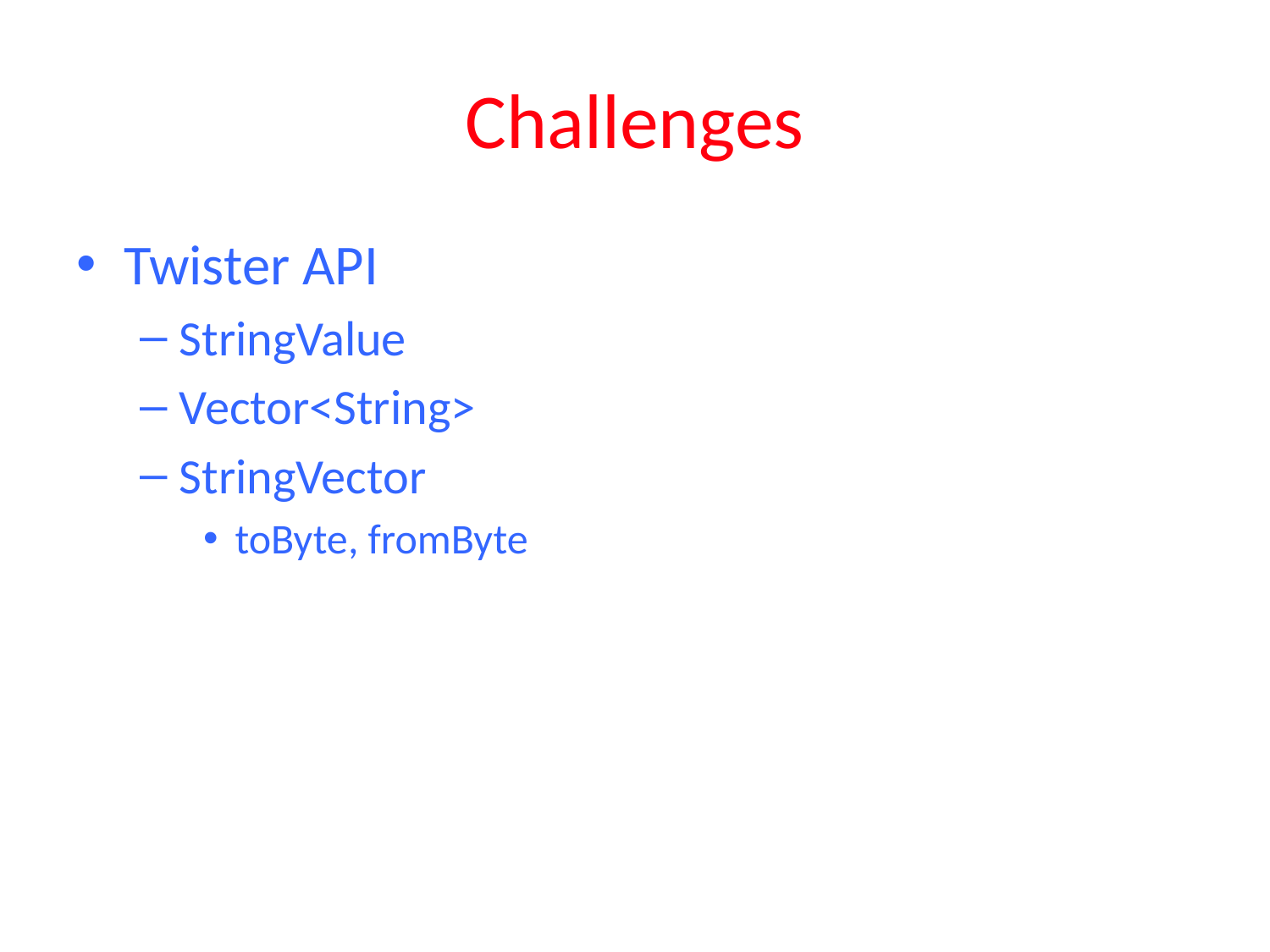

# Challenges
Twister API
StringValue
Vector<String>
StringVector
toByte, fromByte